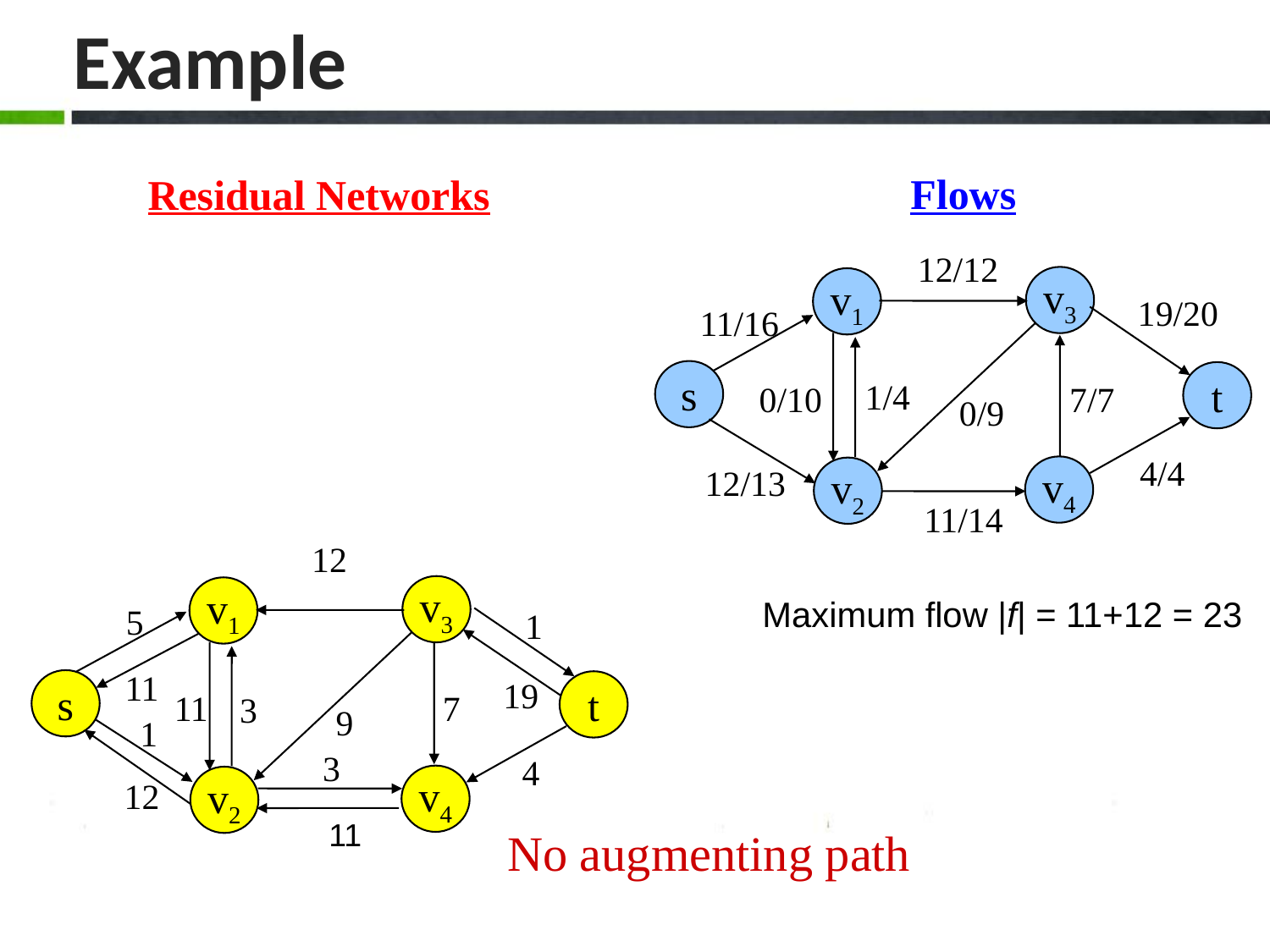

Example
Flows
Residual Networks
12/12
v3
v1
19/20
11/16

s
t
1/4
0/10
7/7
0/9

4/4
12/13
v4
v2
11/14

12
v3
v1
Maximum flow |f| = 11+12 = 23
5
1

11
19
s
t
7
11
3
9
1

3
4
v4
v2
12

11
No augmenting path